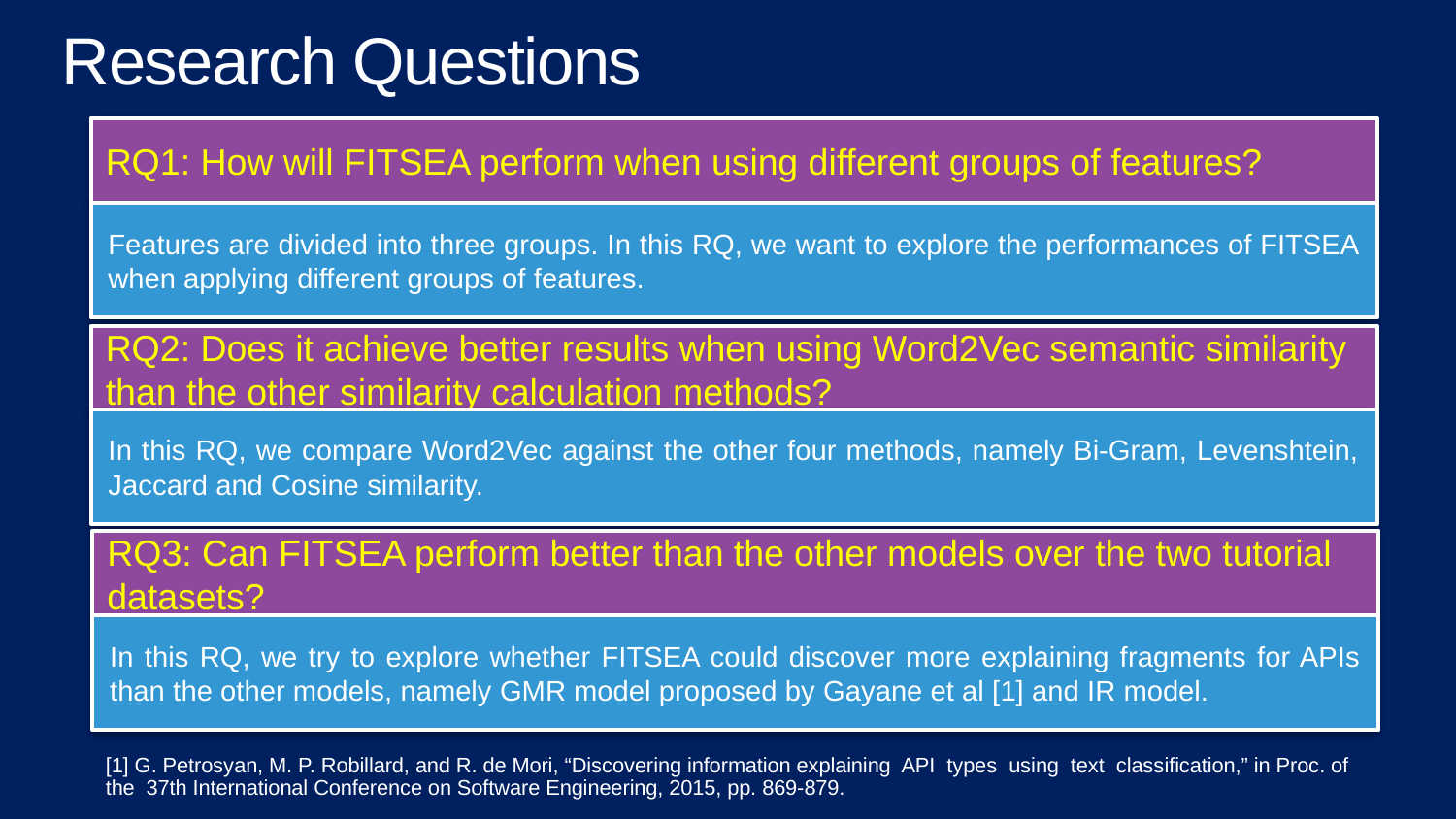

# Research Questions
RQ1: How will FITSEA perform when using different groups of features?
Features are divided into three groups. In this RQ, we want to explore the performances of FITSEA when applying different groups of features.
RQ2: Does it achieve better results when using Word2Vec semantic similarity than the other similarity calculation methods?
In this RQ, we compare Word2Vec against the other four methods, namely Bi-Gram, Levenshtein, Jaccard and Cosine similarity.
RQ3: Can FITSEA perform better than the other models over the two tutorial datasets?
In this RQ, we try to explore whether FITSEA could discover more explaining fragments for APIs than the other models, namely GMR model proposed by Gayane et al [1] and IR model.
[1] G. Petrosyan, M. P. Robillard, and R. de Mori, “Discovering information explaining  API  types  using  text  classification,” in Proc. of  the  37th International Conference on Software Engineering, 2015, pp. 869-879.